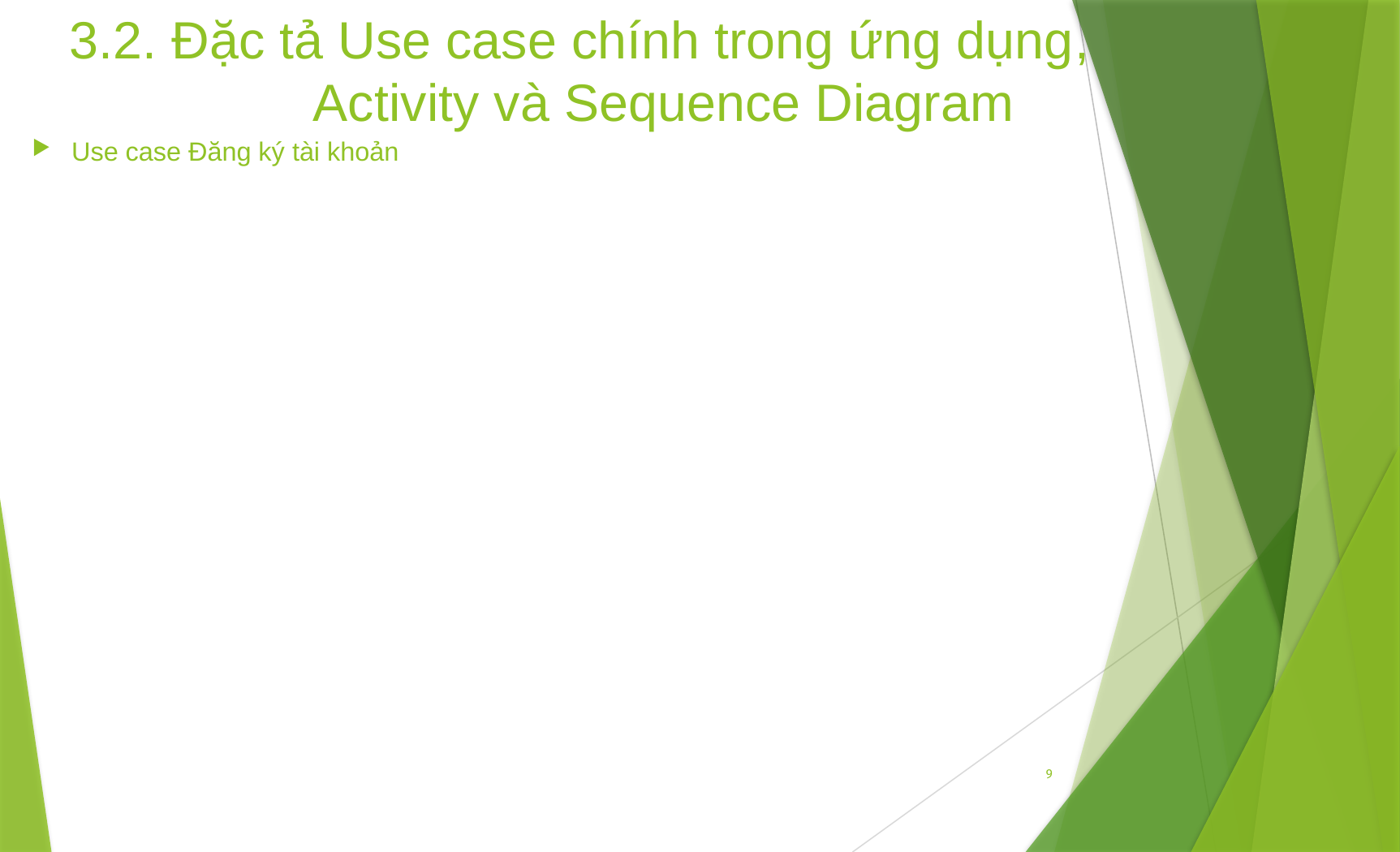

# 3.2. Đặc tả Use case chính trong ứng dụng, Activity và Sequence Diagram
Use case Đăng ký tài khoản
9